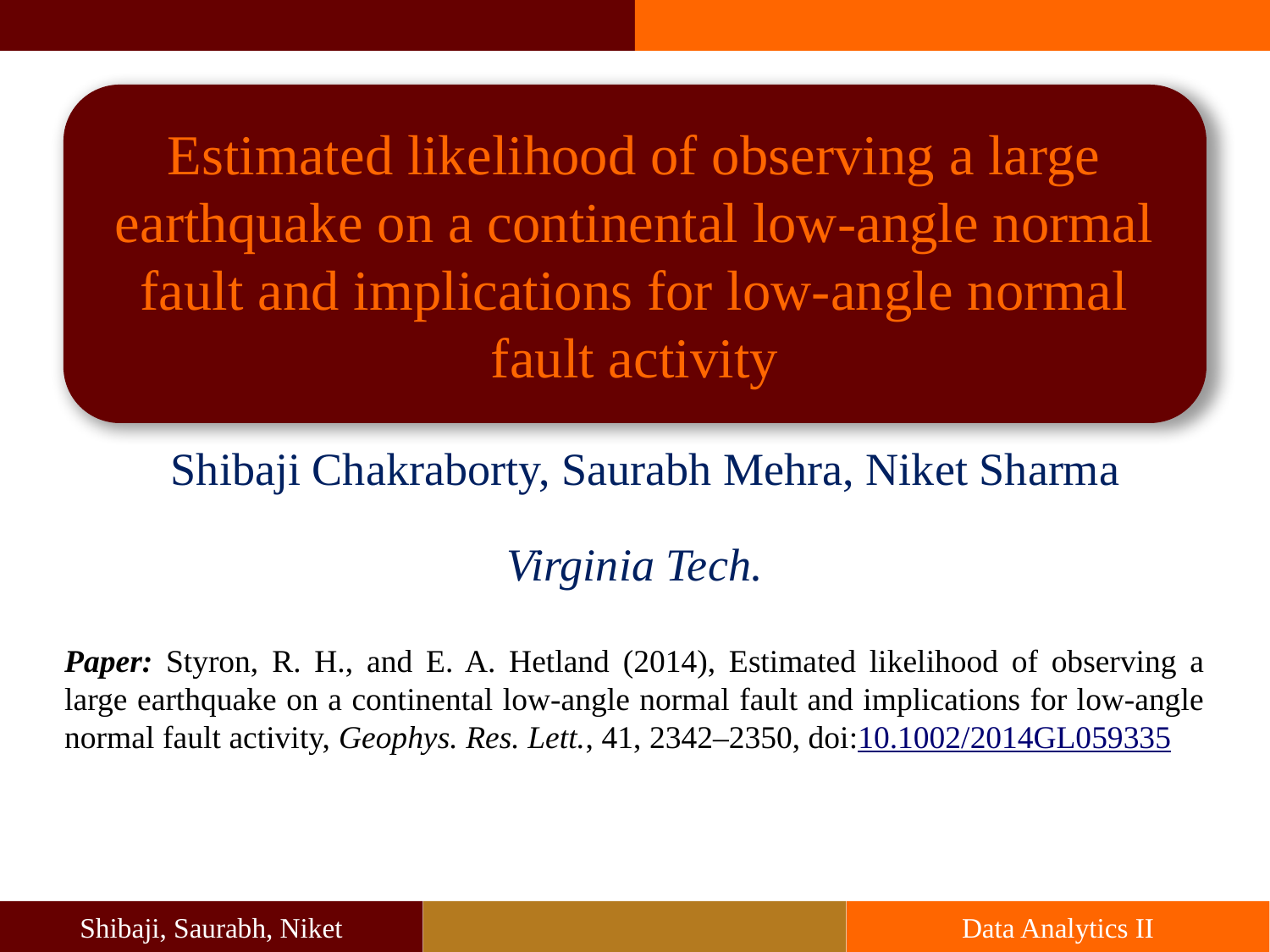

Estimated likelihood of observing a large earthquake on a continental low‐angle normal fault and implications for low‐angle normal fault activity
Shibaji Chakraborty, Saurabh Mehra, Niket Sharma
Virginia Tech.

Paper: Styron, R. H., and E. A. Hetland (2014), Estimated likelihood of observing a large earthquake on a continental low‐angle normal fault and implications for low‐angle normal fault activity, Geophys. Res. Lett., 41, 2342–2350, doi:10.1002/2014GL059335
Shibaji, Saurabh, Niket

Data Analytics II